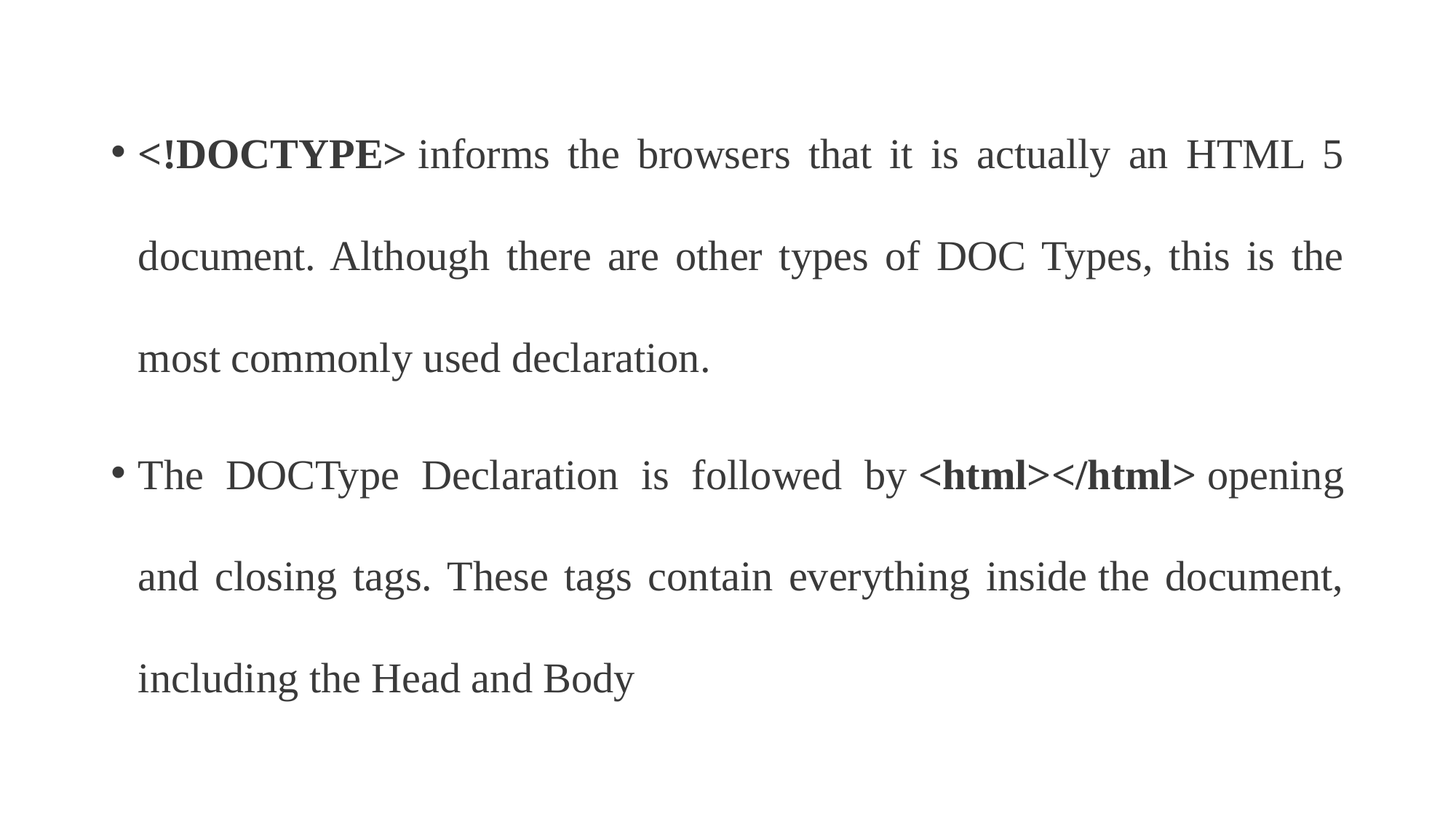

<!DOCTYPE> informs the browsers that it is actually an HTML 5 document. Although there are other types of DOC Types, this is the most commonly used declaration.
The DOCType Declaration is followed by <html></html> opening and closing tags. These tags contain everything inside the document, including the Head and Body